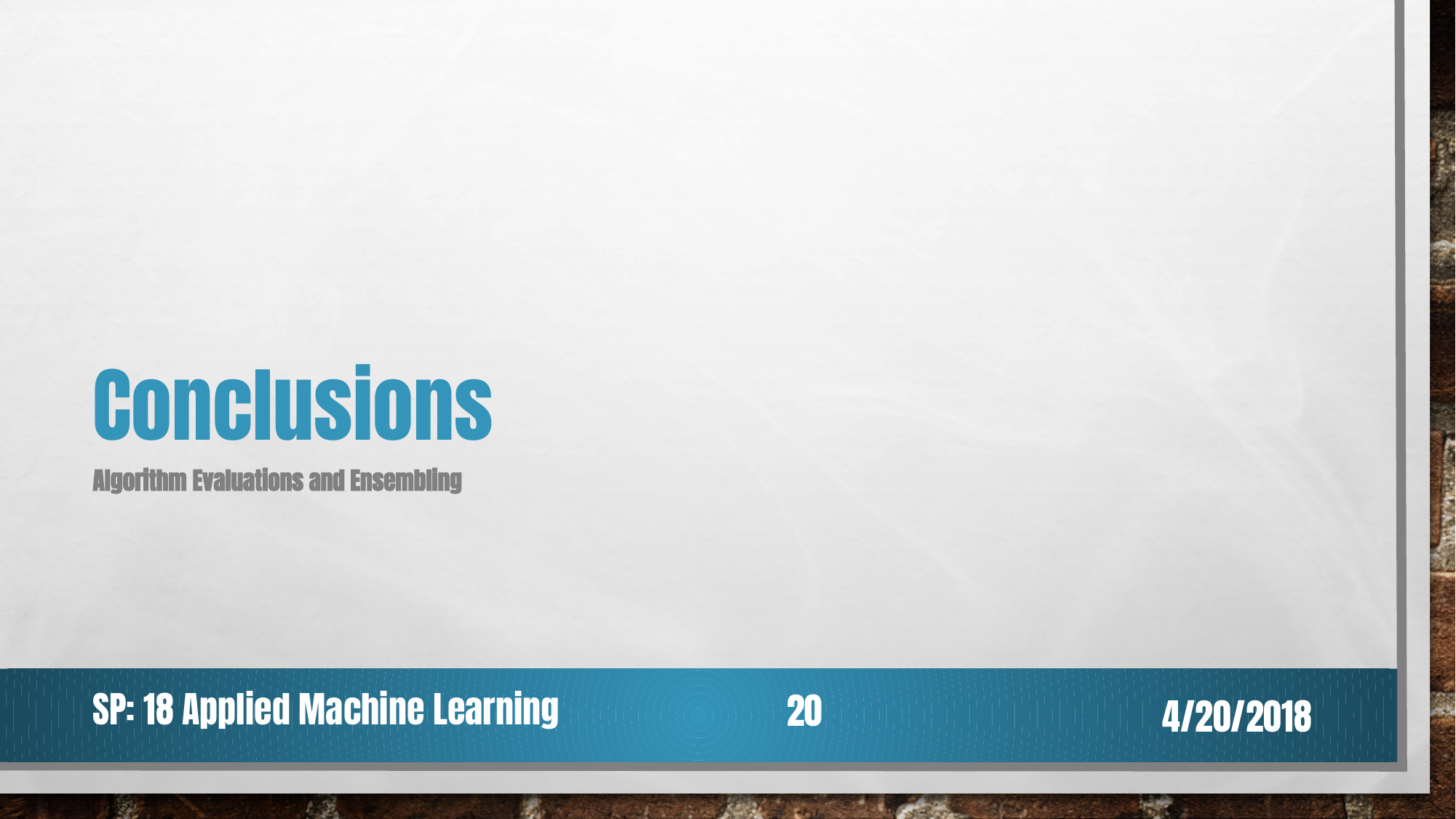

# Conclusions
Algorithm Evaluations and Ensembling

SP: 18 Applied Machine Learning

20
4/20/2018